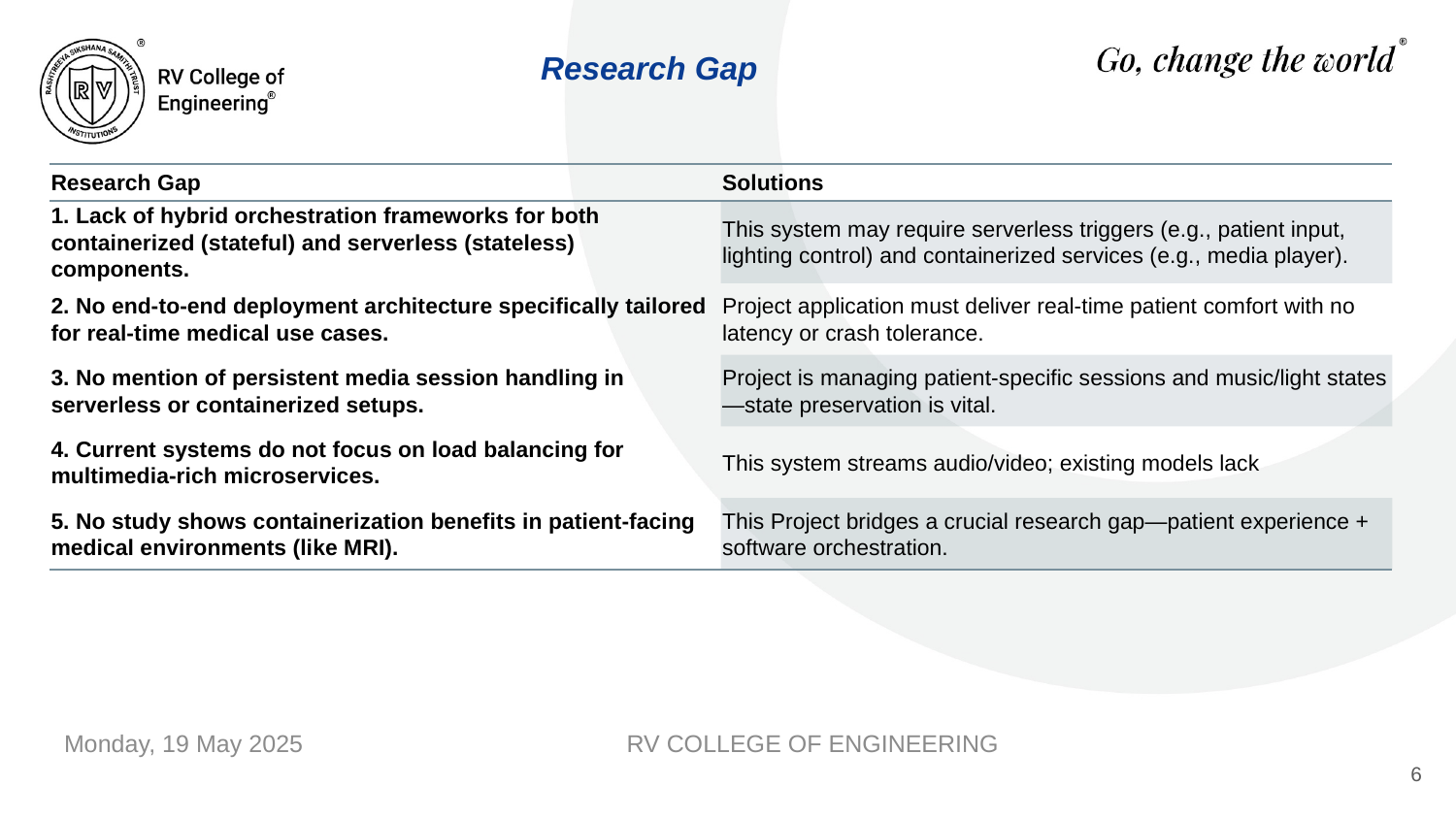

# Research Gap
| Research Gap | Solutions |
| --- | --- |
| 1. Lack of hybrid orchestration frameworks for both containerized (stateful) and serverless (stateless) components. | This system may require serverless triggers (e.g., patient input, lighting control) and containerized services (e.g., media player). |
| 2. No end-to-end deployment architecture specifically tailored for real-time medical use cases. | Project application must deliver real-time patient comfort with no latency or crash tolerance. |
| 3. No mention of persistent media session handling in serverless or containerized setups. | Project is managing patient-specific sessions and music/light states—state preservation is vital. |
| 4. Current systems do not focus on load balancing for multimedia-rich microservices. | This system streams audio/video; existing models lack |
| 5. No study shows containerization benefits in patient-facing medical environments (like MRI). | This Project bridges a crucial research gap—patient experience + software orchestration. |
Monday, 19 May 2025
RV COLLEGE OF ENGINEERING
6